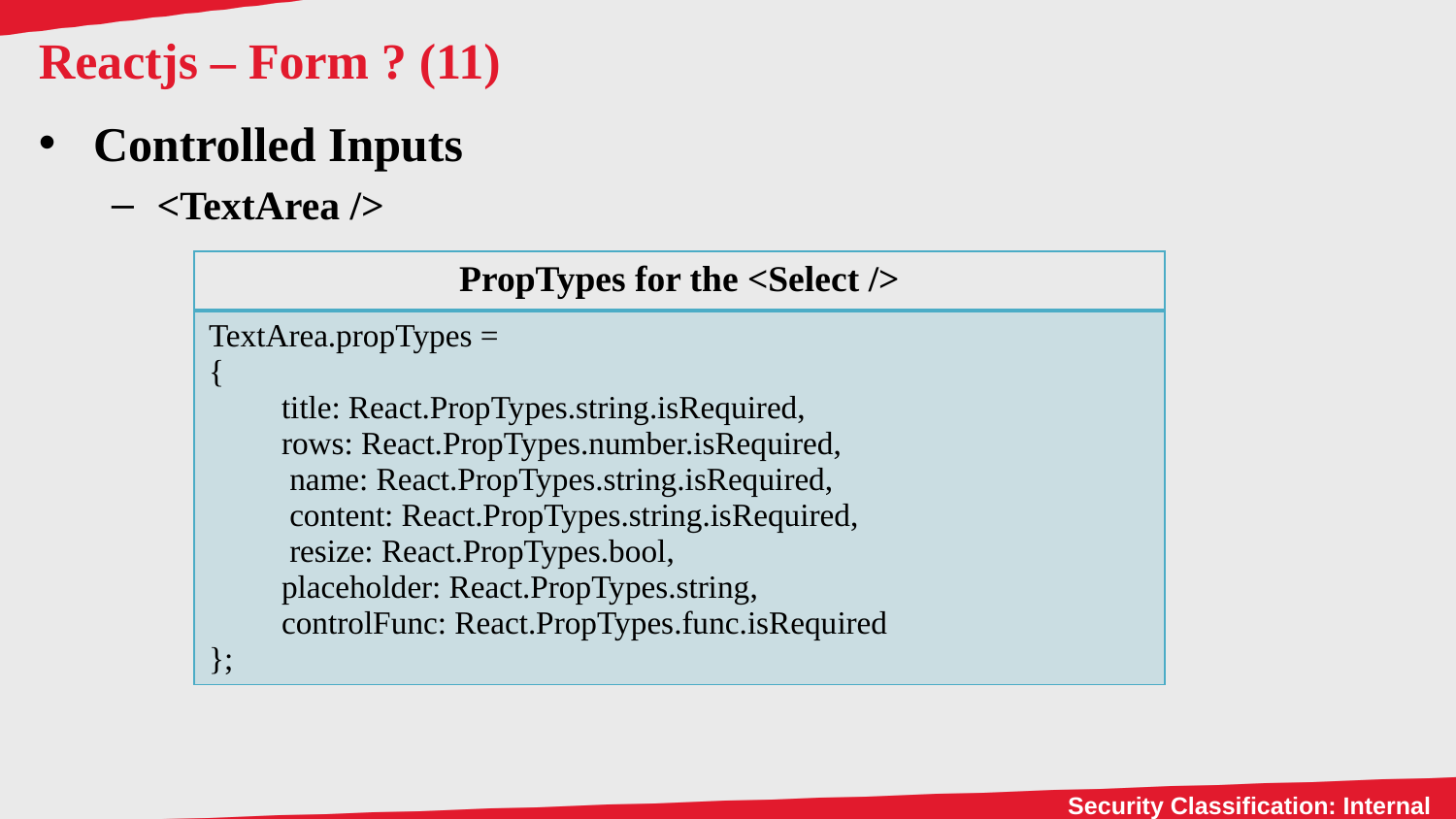

# Reactjs – Form ? (11)
Controlled Inputs
<TextArea />

| PropTypes for the <Select /> |
| --- |
| TextArea.propTypes = { title: React.PropTypes.string.isRequired, rows: React.PropTypes.number.isRequired, name: React.PropTypes.string.isRequired, content: React.PropTypes.string.isRequired, resize: React.PropTypes.bool, placeholder: React.PropTypes.string, controlFunc: React.PropTypes.func.isRequired }; |